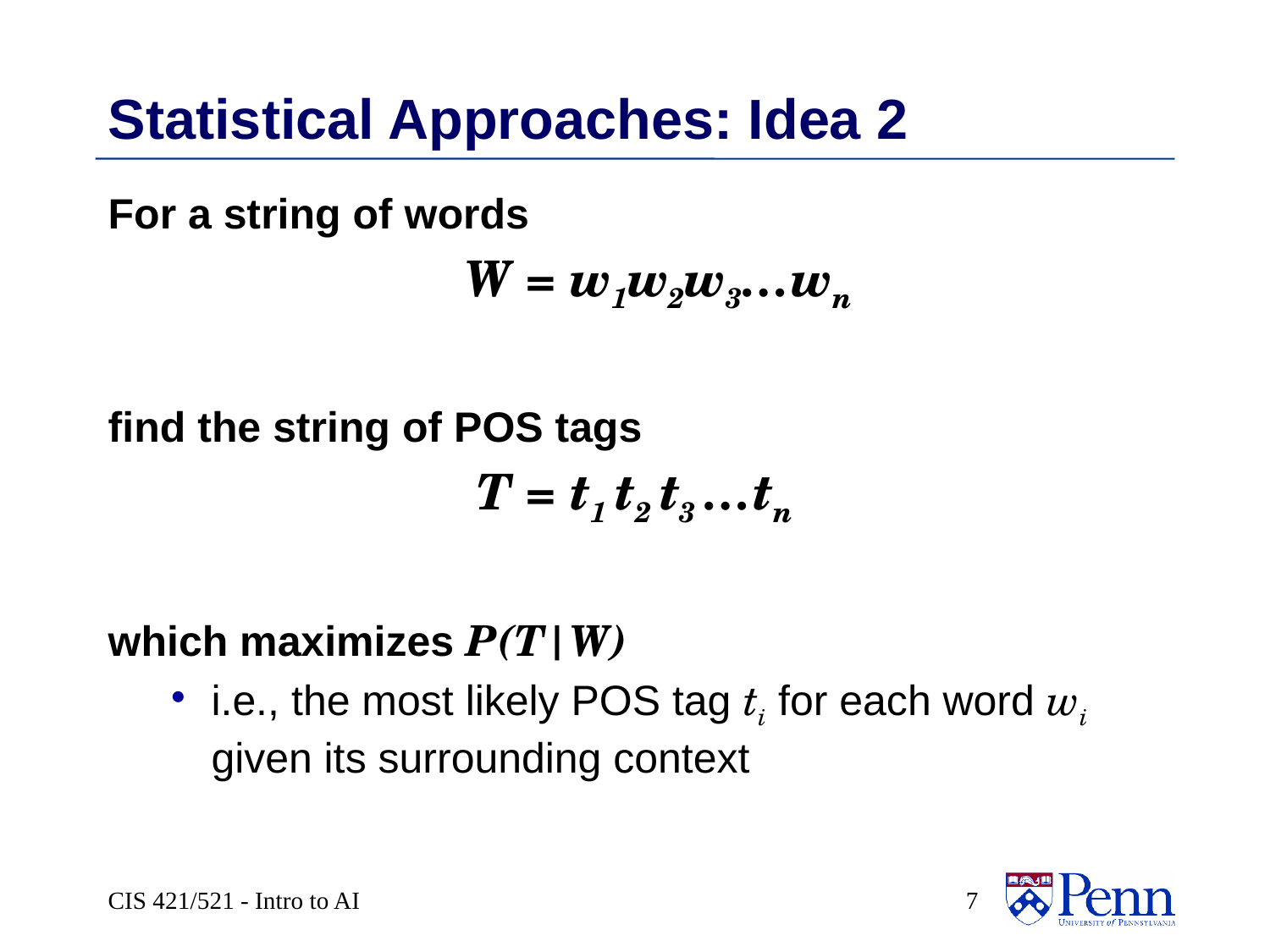

# Statistical Approaches: Idea 2
For a string of words
	W = w1w2w3…wn

find the string of POS tags
T = t1 t2 t3 …tn

which maximizes P(T|W)
i.e., the most likely POS tag ti for each word wi given its surrounding context

CIS 421/521 - Intro to AI
       7